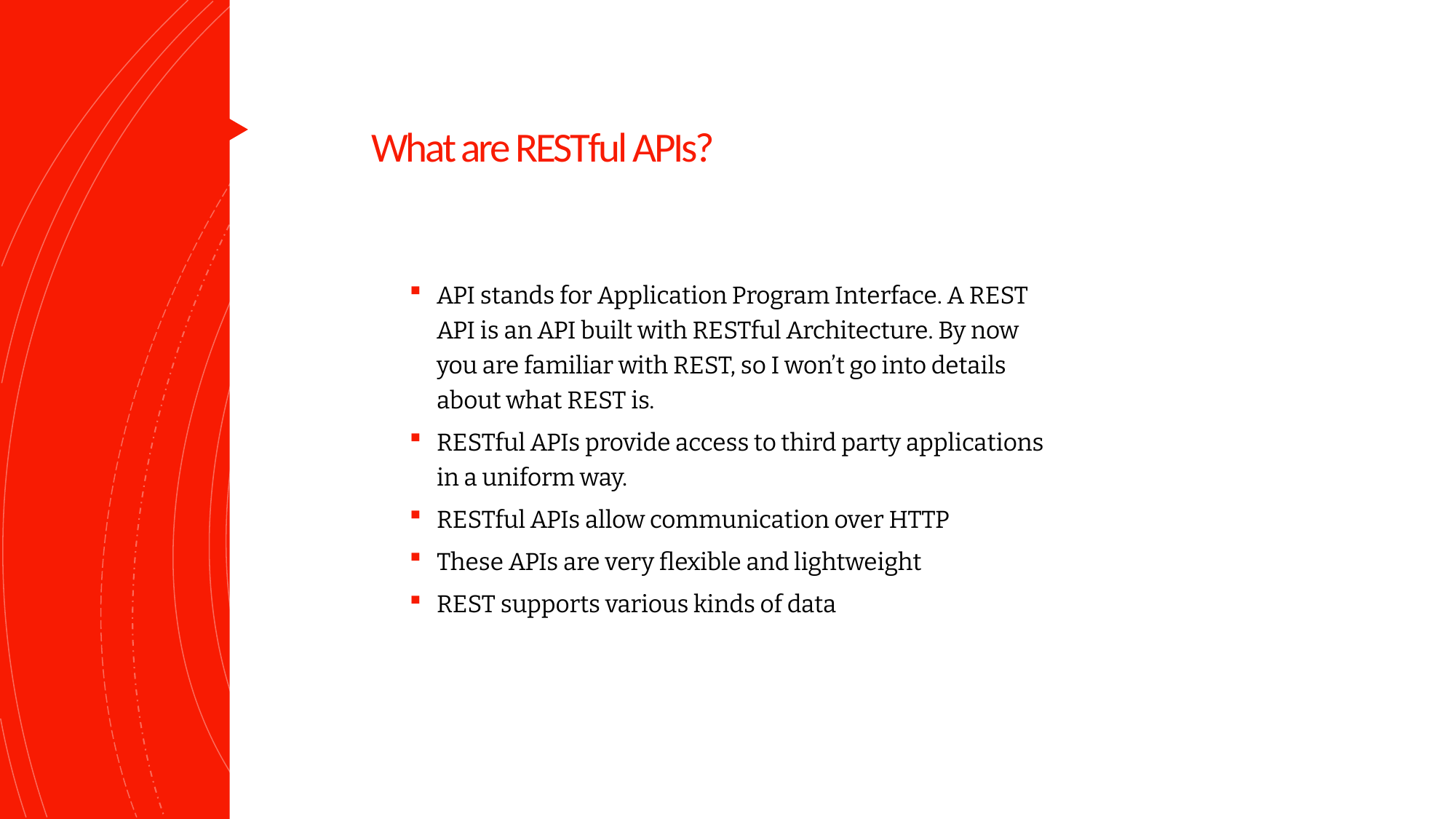

# What are RESTful APIs?

API stands for Application Program Interface. A REST API is an API built with RESTful Architecture. By now you are familiar with REST, so I won’t go into details about what REST is.
RESTful APIs provide access to third party applications in a uniform way.
RESTful APIs allow communication over HTTP
These APIs are very flexible and lightweight
REST supports various kinds of data